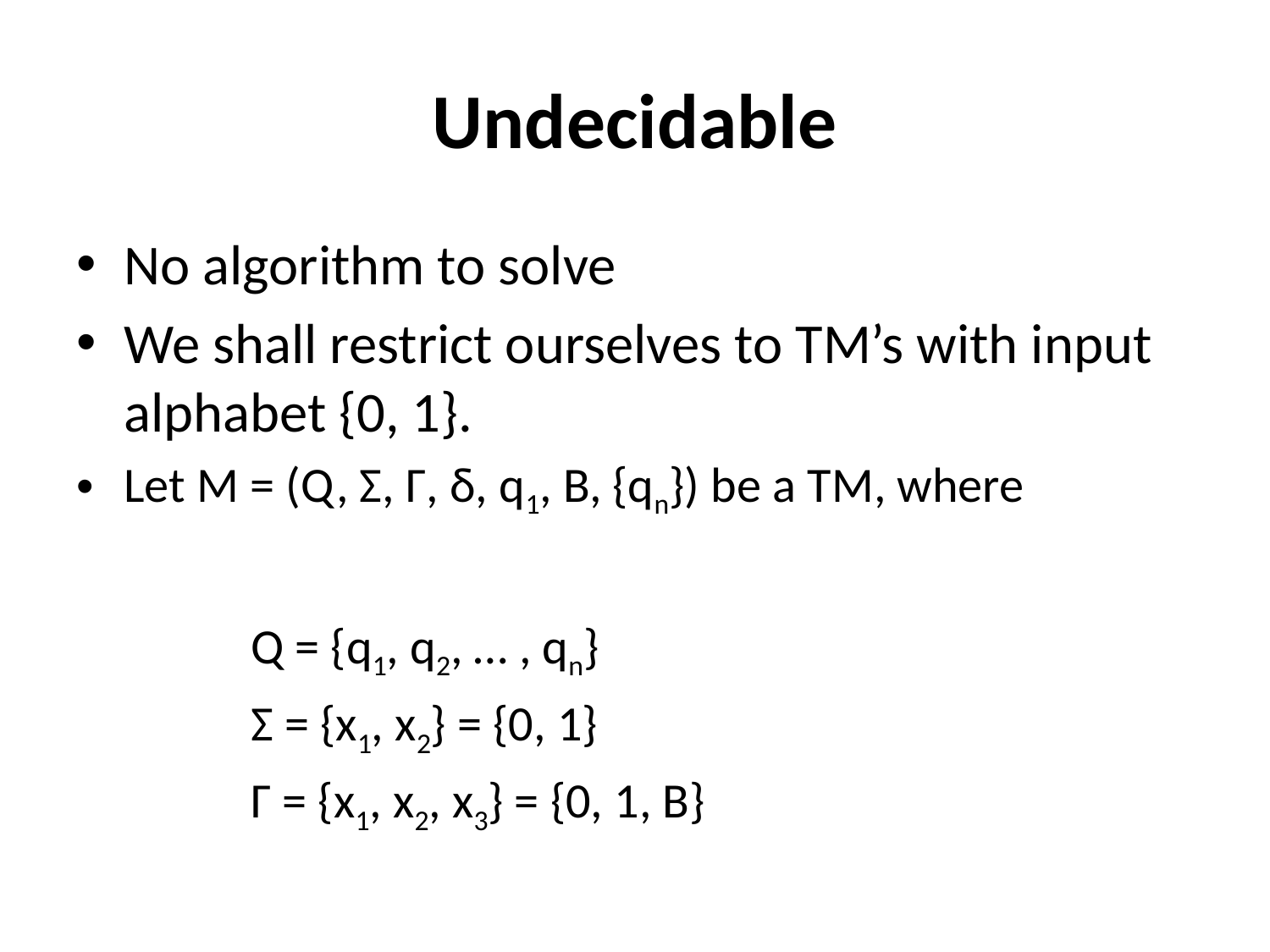

# Undecidable
No algorithm to solve
We shall restrict ourselves to TM’s with input alphabet {0, 1}.
Let M = (Q, Σ, Γ, δ, q1, B, {qn}) be a TM, where

		Q = {q1, q2, … , qn}
		Σ = {x1, x2} = {0, 1}
		Γ = {x1, x2, x3} = {0, 1, B}